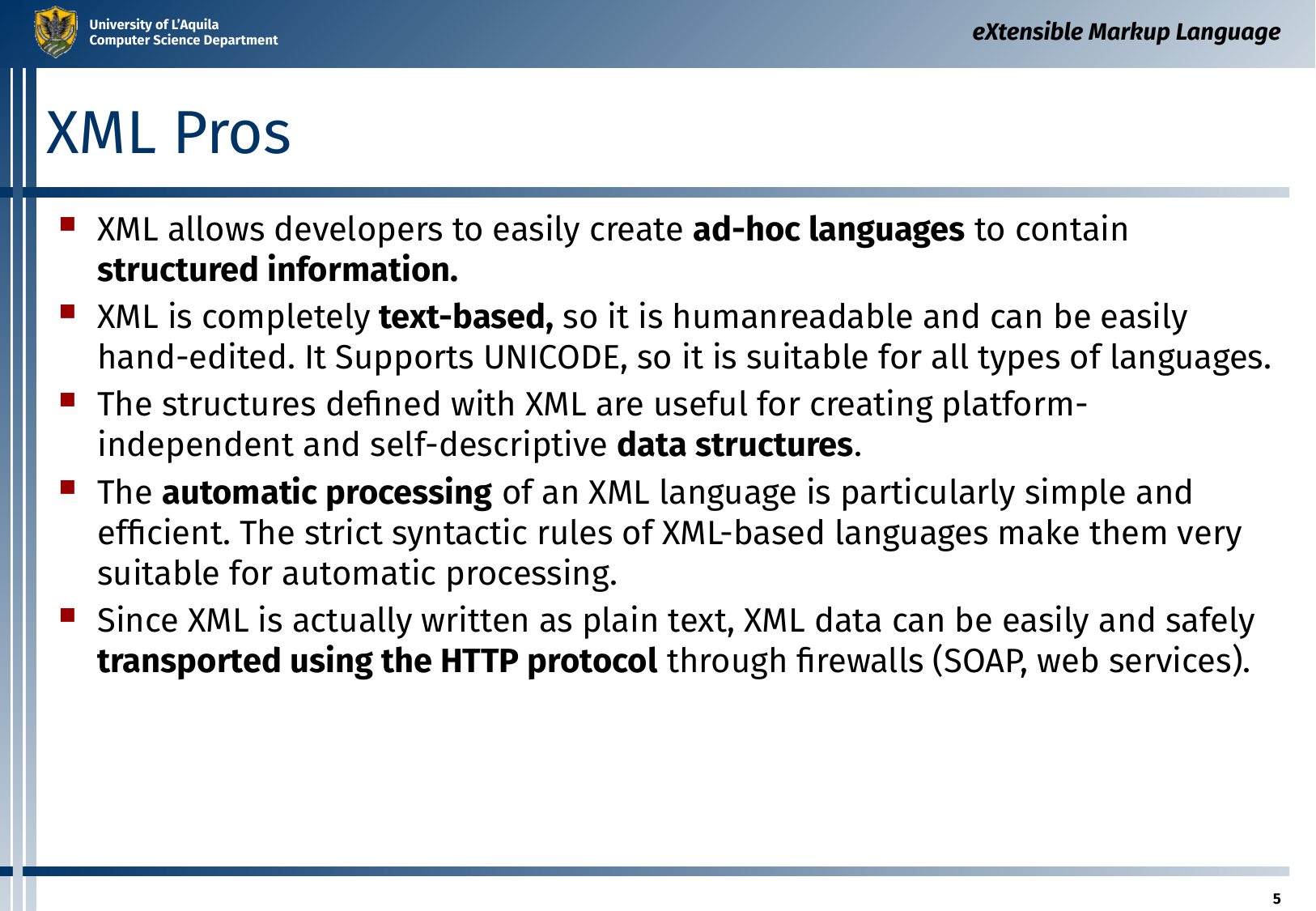

eXtensible Markup Language
# XML Pros
XML allows developers to easily create ad-hoc languages ​​to contain structured information.
XML is completely text-based, so it is humanreadable and can be easily hand-edited. It Supports UNICODE, so it is suitable for all types of languages.
The structures defined with XML are useful for creating platform-independent and self-descriptive data structures.
The automatic processing of an XML language is particularly simple and efficient. The strict syntactic rules of XML-based languages ​​make them very suitable for automatic processing.
Since XML is actually written as plain text, XML data can be easily and safely transported using the HTTP protocol through firewalls (SOAP, web services).
5